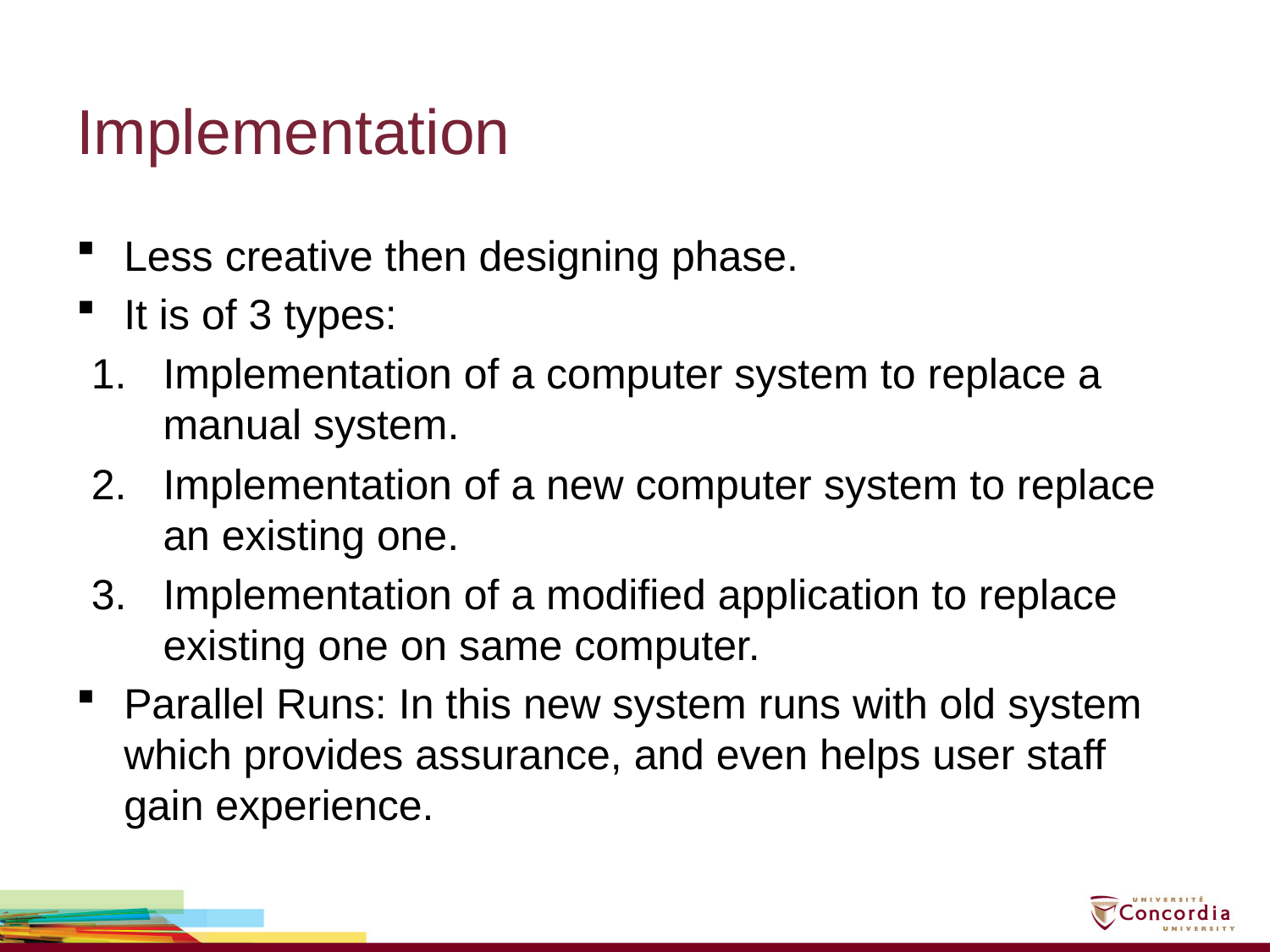

# Implementation
Less creative then designing phase.
It is of 3 types:
Implementation of a computer system to replace a manual system.
Implementation of a new computer system to replace an existing one.
Implementation of a modified application to replace existing one on same computer.
Parallel Runs: In this new system runs with old system which provides assurance, and even helps user staff gain experience.